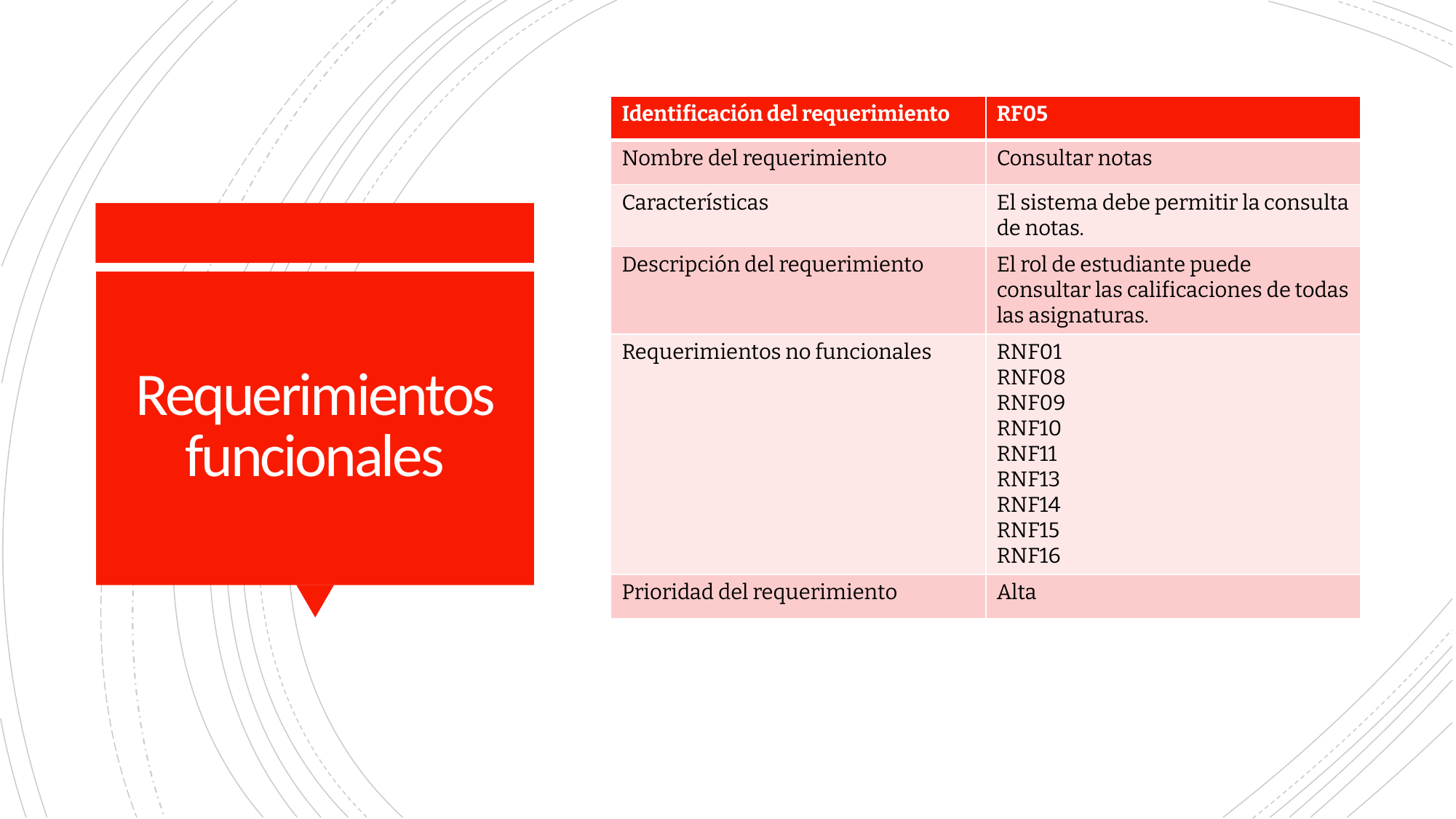

| Identificación del requerimiento | RF05 |
| --- | --- |
| Nombre del requerimiento | Consultar notas |
| Características | El sistema debe permitir la consulta de notas. |
| Descripción del requerimiento | El rol de estudiante puede consultar las calificaciones de todas las asignaturas. |
| Requerimientos no funcionales | RNF01 RNF08 RNF09 RNF10 RNF11 RNF13 RNF14 RNF15 RNF16 |
| Prioridad del requerimiento | Alta |
# Requerimientos funcionales